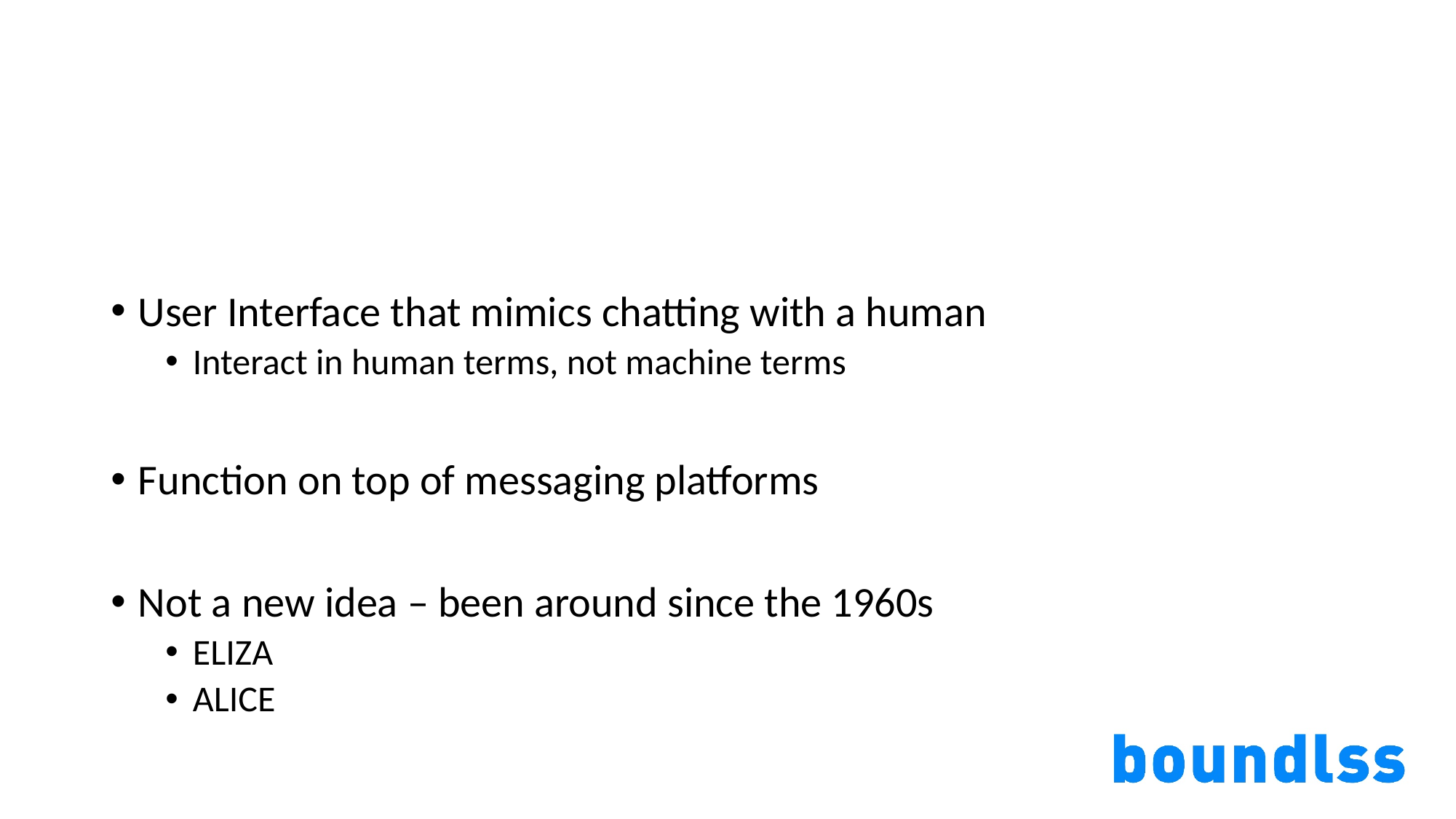

#

User Interface that mimics chatting with a human
Interact in human terms, not machine terms

Function on top of messaging platforms

Not a new idea – been around since the 1960s
ELIZA
ALICE